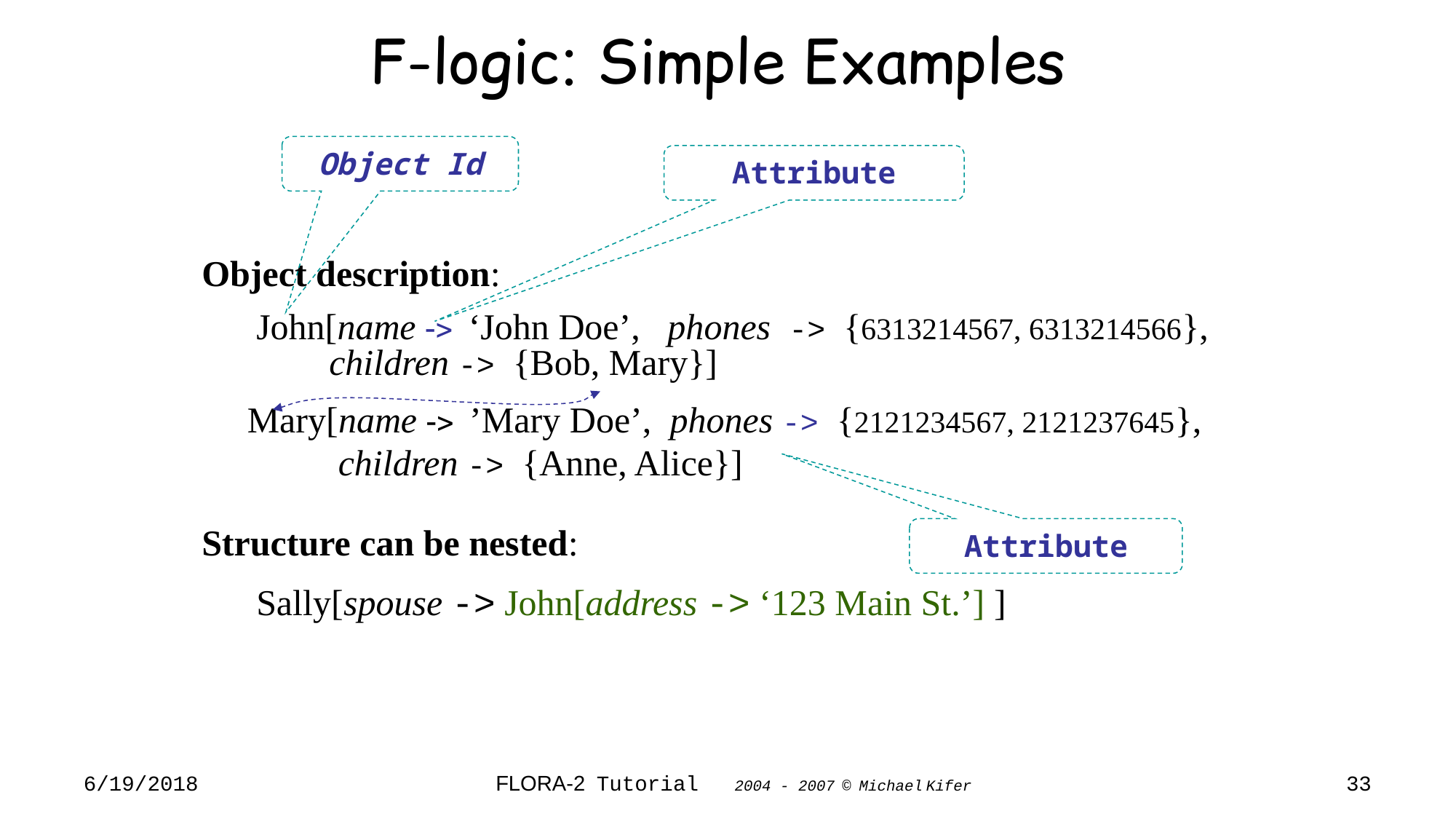

# F-logic: Simple Examples
Object Id
Attribute
Object description:
      John[name −> ‘John Doe’,   phones  -> {6313214567, 6313214566},
              children -> {Bob, Mary}]
     Mary[name −> ’Mary Doe’,  phones -> {2121234567, 2121237645},
               children -> {Anne, Alice}]

Structure can be nested:

      Sally[spouse -> John[address -> ‘123 Main St.’] ]

Attribute
6/19/2018
FLORA-2  Tutorial      2004 - 2007  ©  Michael Kifer
33